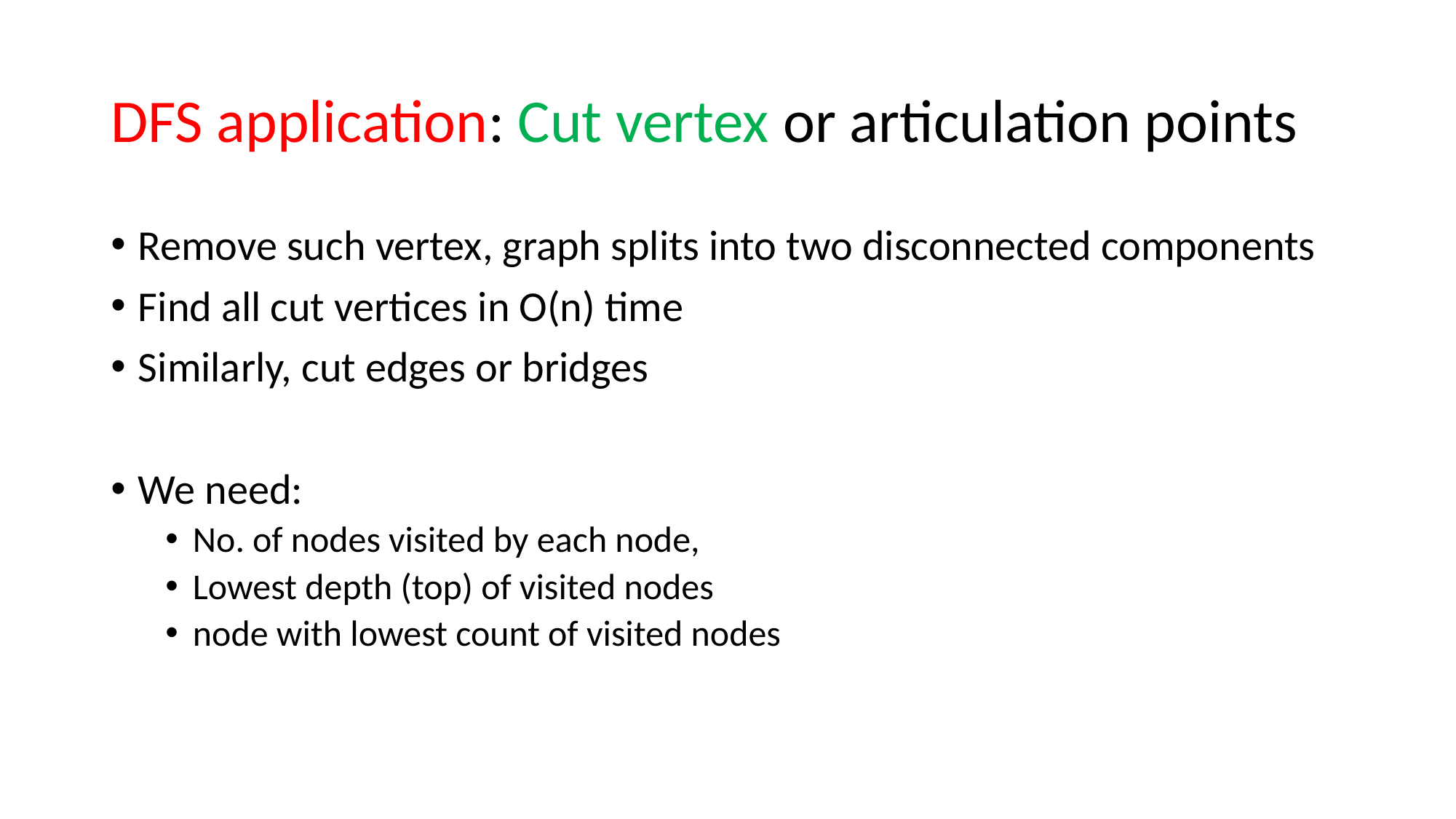

# DFS application: Cut vertex or articulation points
Remove such vertex, graph splits into two disconnected components
Find all cut vertices in O(n) time
Similarly, cut edges or bridges

We need:
No. of nodes visited by each node,
Lowest depth (top) of visited nodes
node with lowest count of visited nodes